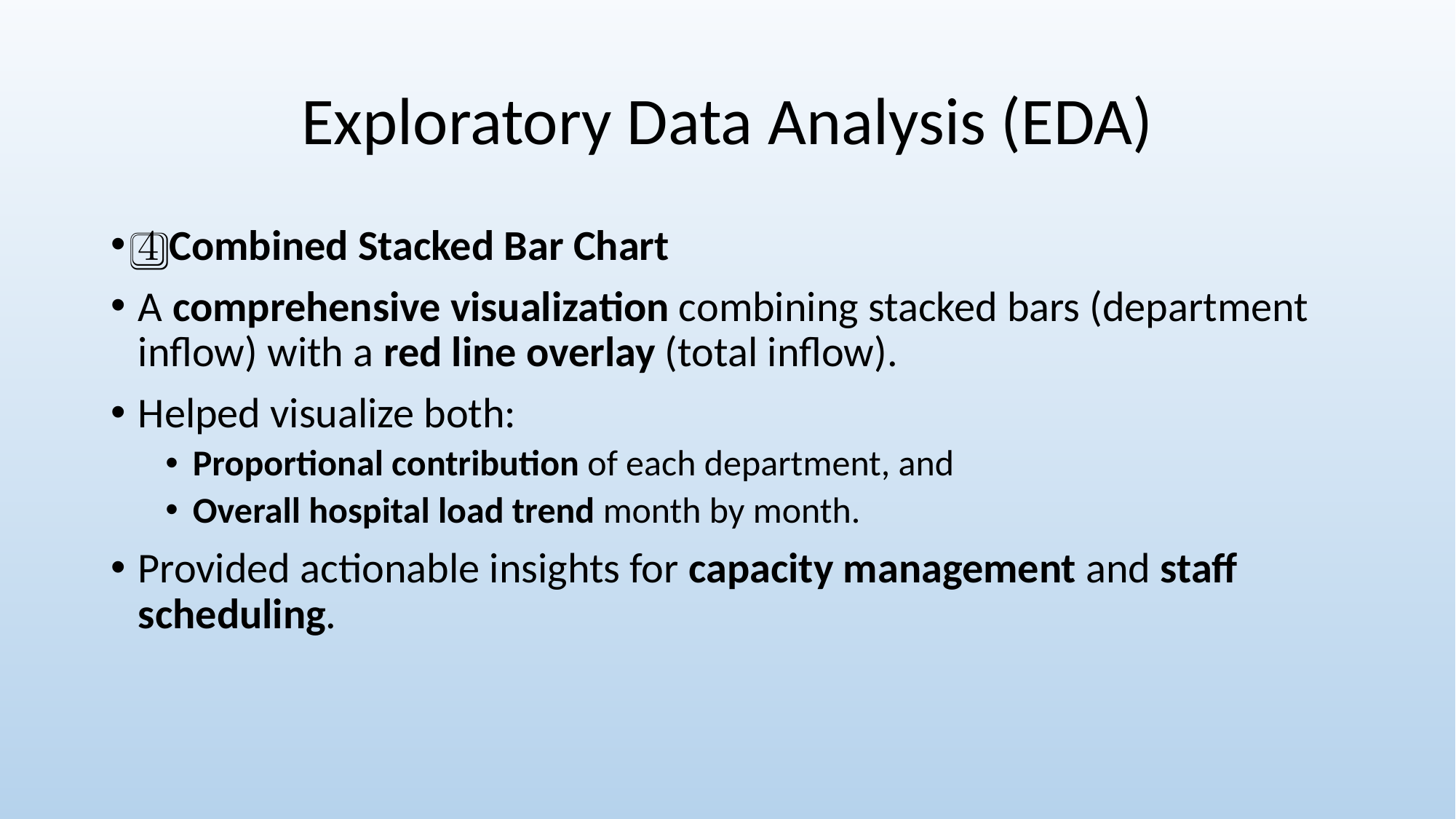

# Exploratory Data Analysis (EDA)
4️⃣ Combined Stacked Bar Chart
A comprehensive visualization combining stacked bars (department inflow) with a red line overlay (total inflow).
Helped visualize both:
Proportional contribution of each department, and
Overall hospital load trend month by month.
Provided actionable insights for capacity management and staff scheduling.